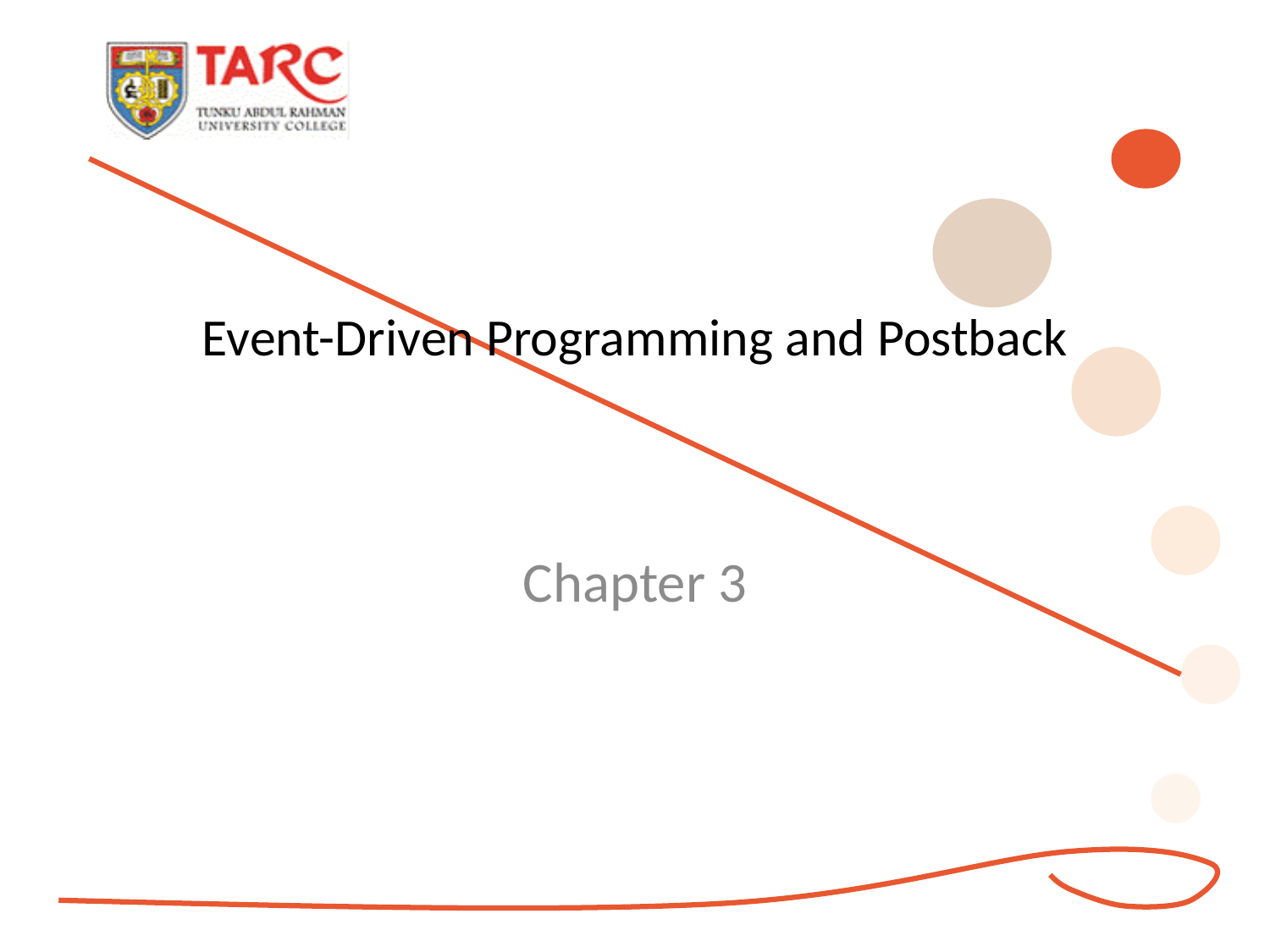

# Event-Driven Programming and Postback
Chapter 3